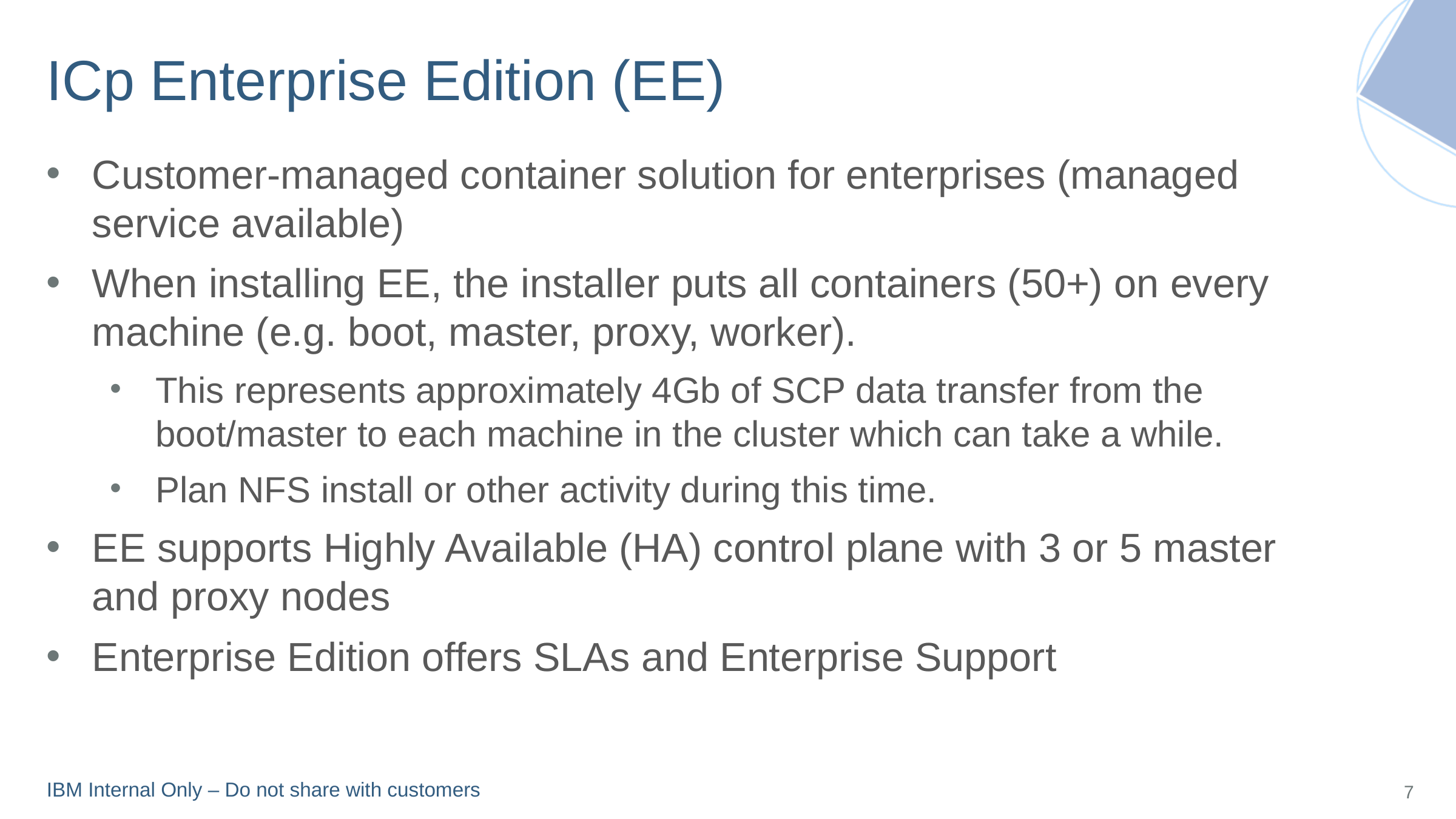

# ICp Enterprise Edition (EE)
Customer-managed container solution for enterprises (managed service available)
When installing EE, the installer puts all containers (50+) on every machine (e.g. boot, master, proxy, worker).
This represents approximately 4Gb of SCP data transfer from the boot/master to each machine in the cluster which can take a while.
Plan NFS install or other activity during this time.
EE supports Highly Available (HA) control plane with 3 or 5 master and proxy nodes
Enterprise Edition offers SLAs and Enterprise Support
7